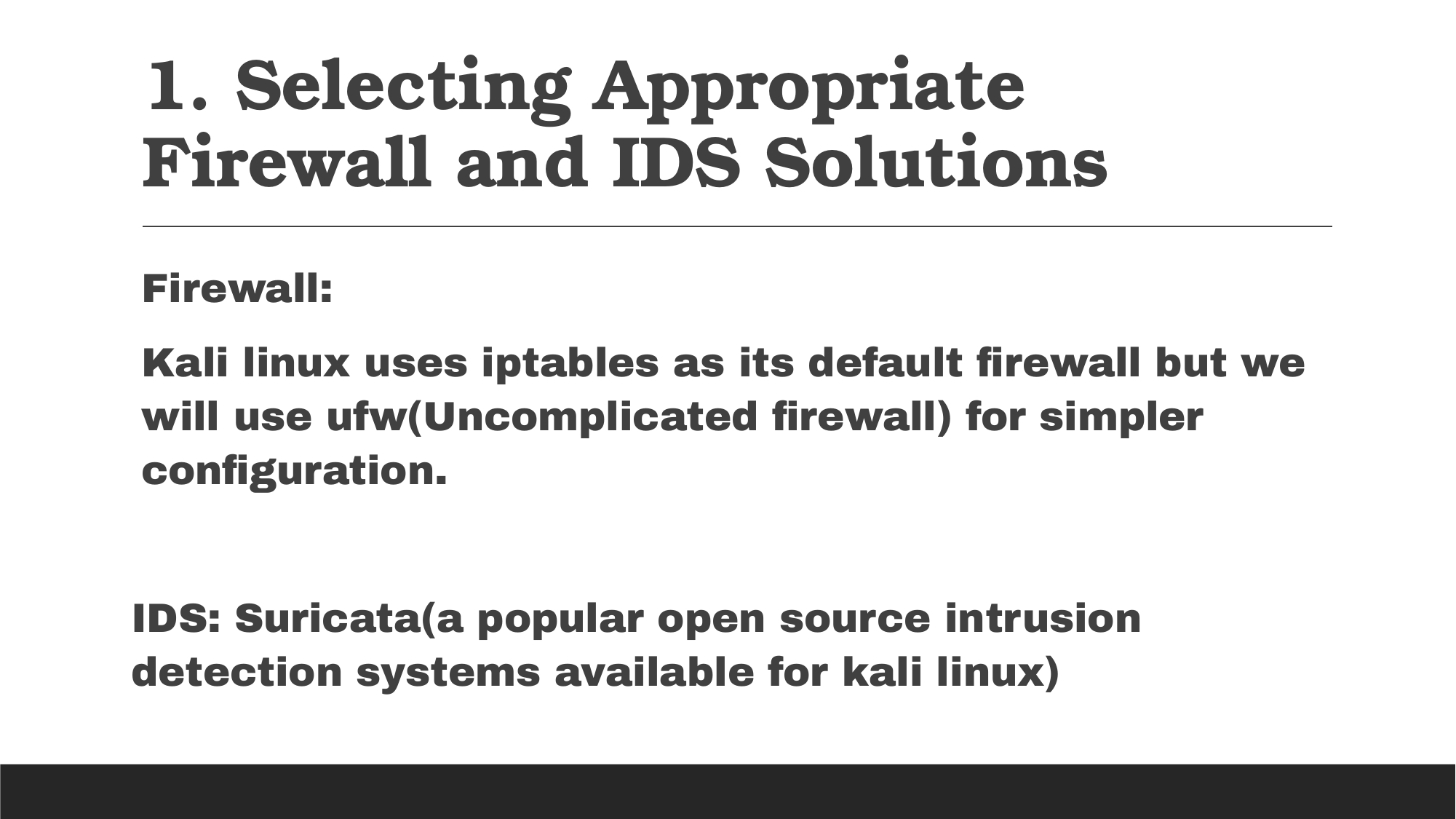

# 1. Selecting Appropriate Firewall and IDS Solutions
Firewall:
Kali linux uses iptables as its default firewall but we will use ufw(Uncomplicated firewall) for simpler configuration.

IDS: Suricata(a popular open source intrusion detection systems available for kali linux)